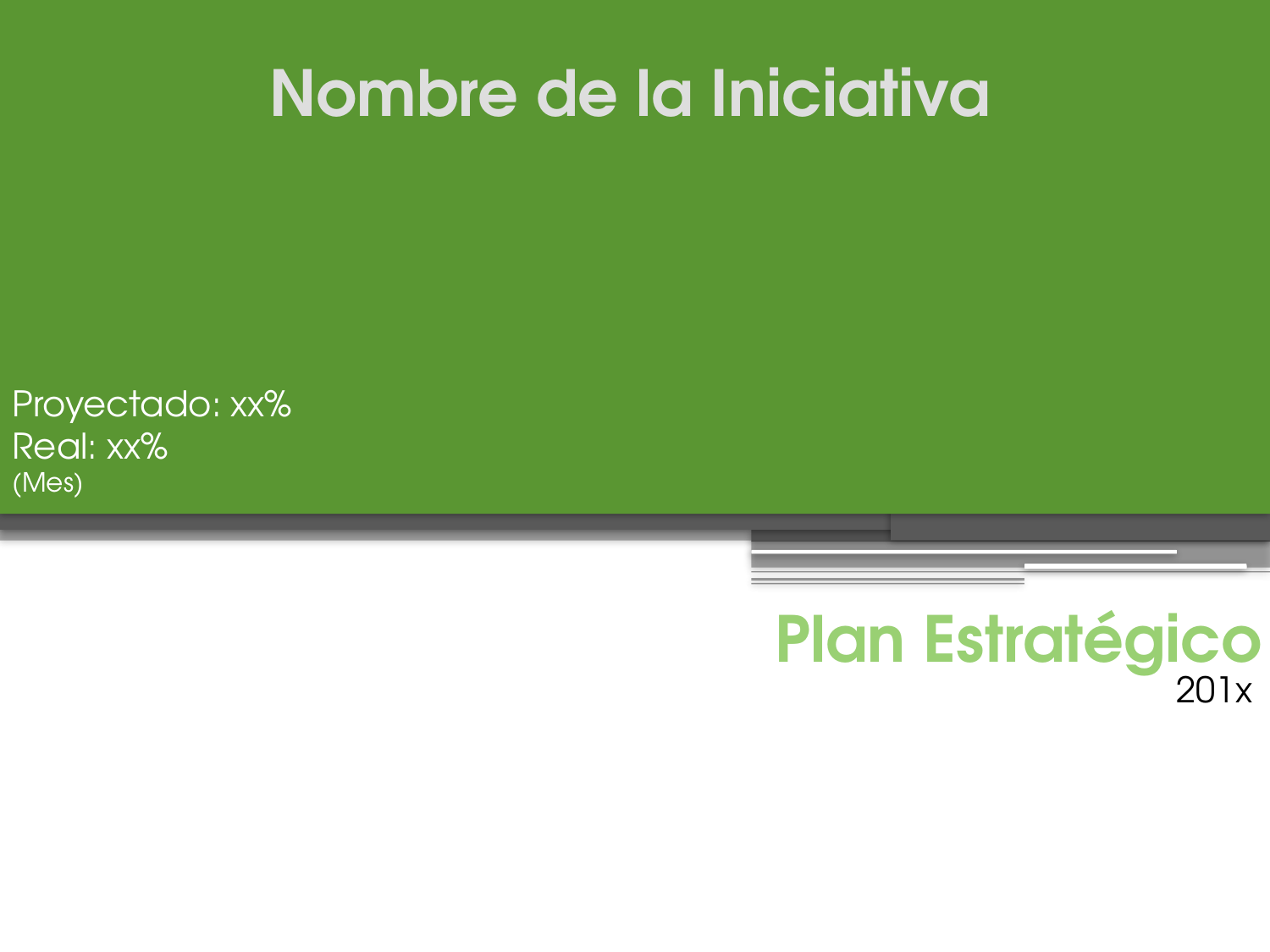

Nombre de la Iniciativa
Proyectado: xx%
Real: xx%
(Mes)

Plan Estratégico
201x